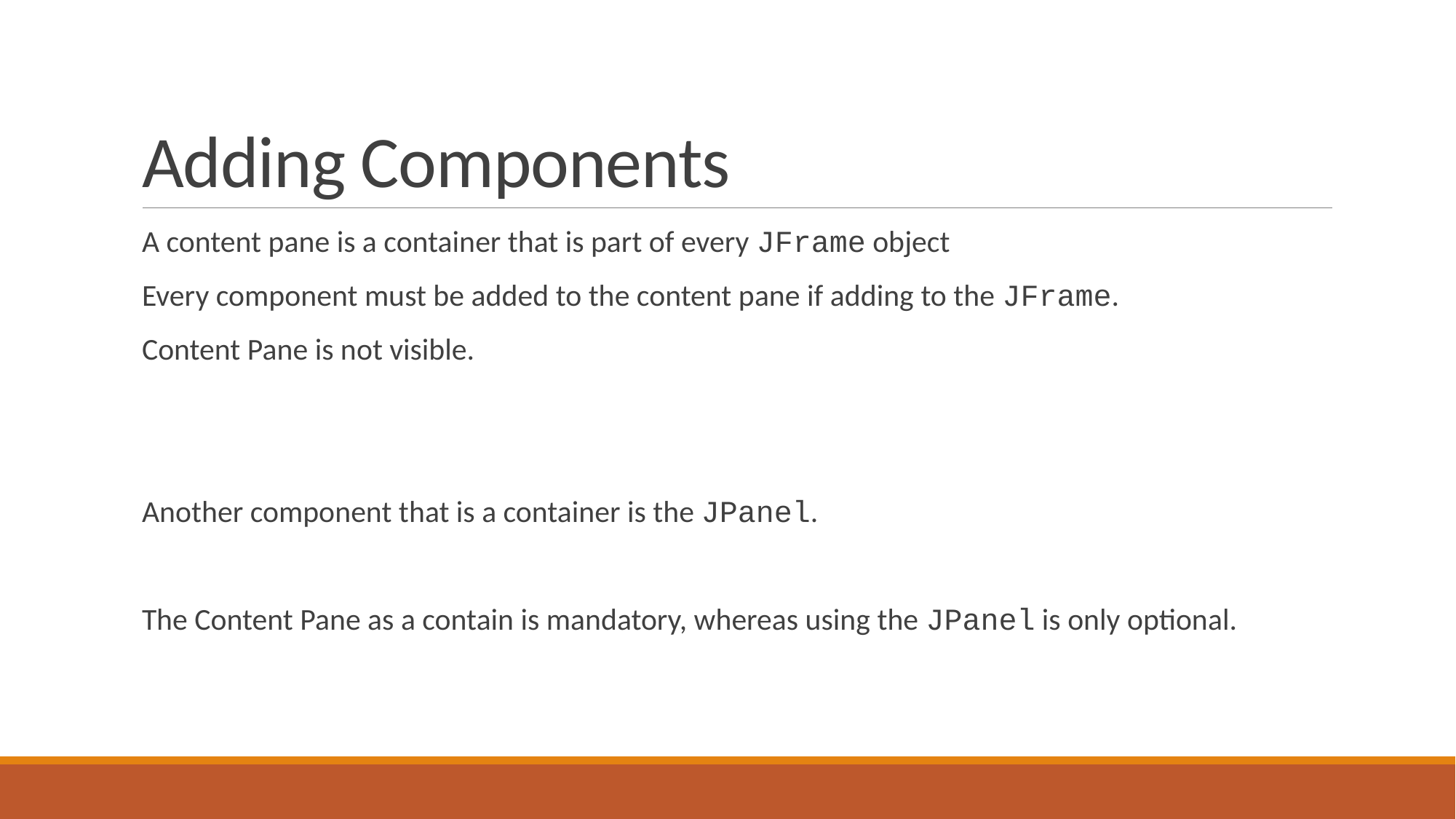

# Adding Components
A content pane is a container that is part of every JFrame object
Every component must be added to the content pane if adding to the JFrame.
Content Pane is not visible.

Another component that is a container is the JPanel.

The Content Pane as a contain is mandatory, whereas using the JPanel is only optional.